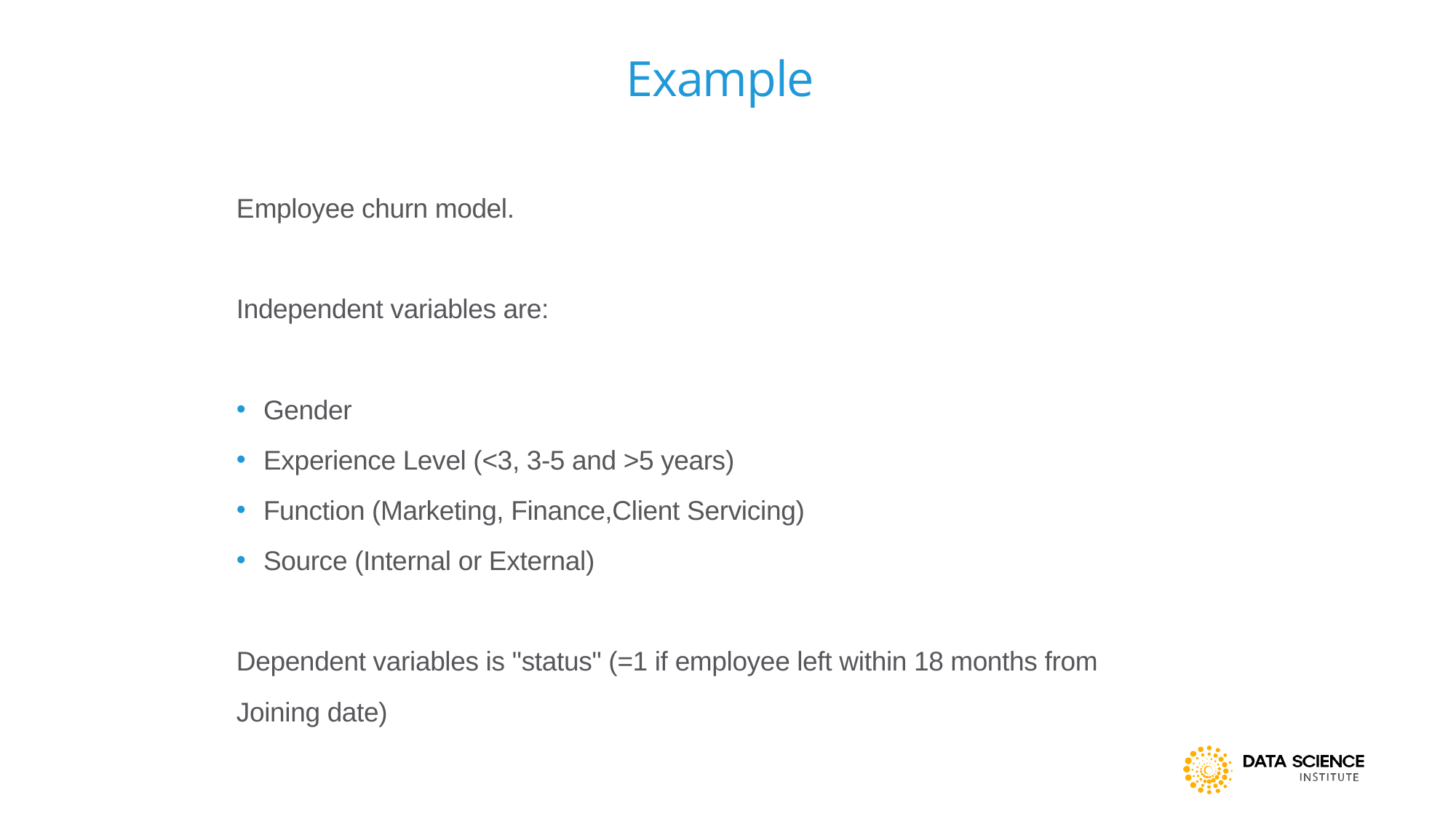

12
# Example
Employee churn model.

Independent variables are:

Gender
Experience Level (<3, 3-5 and >5 years)
Function (Marketing, Finance,Client Servicing)
Source (Internal or External)

Dependent variables is "status" (=1 if employee left within 18 months from
Joining date)